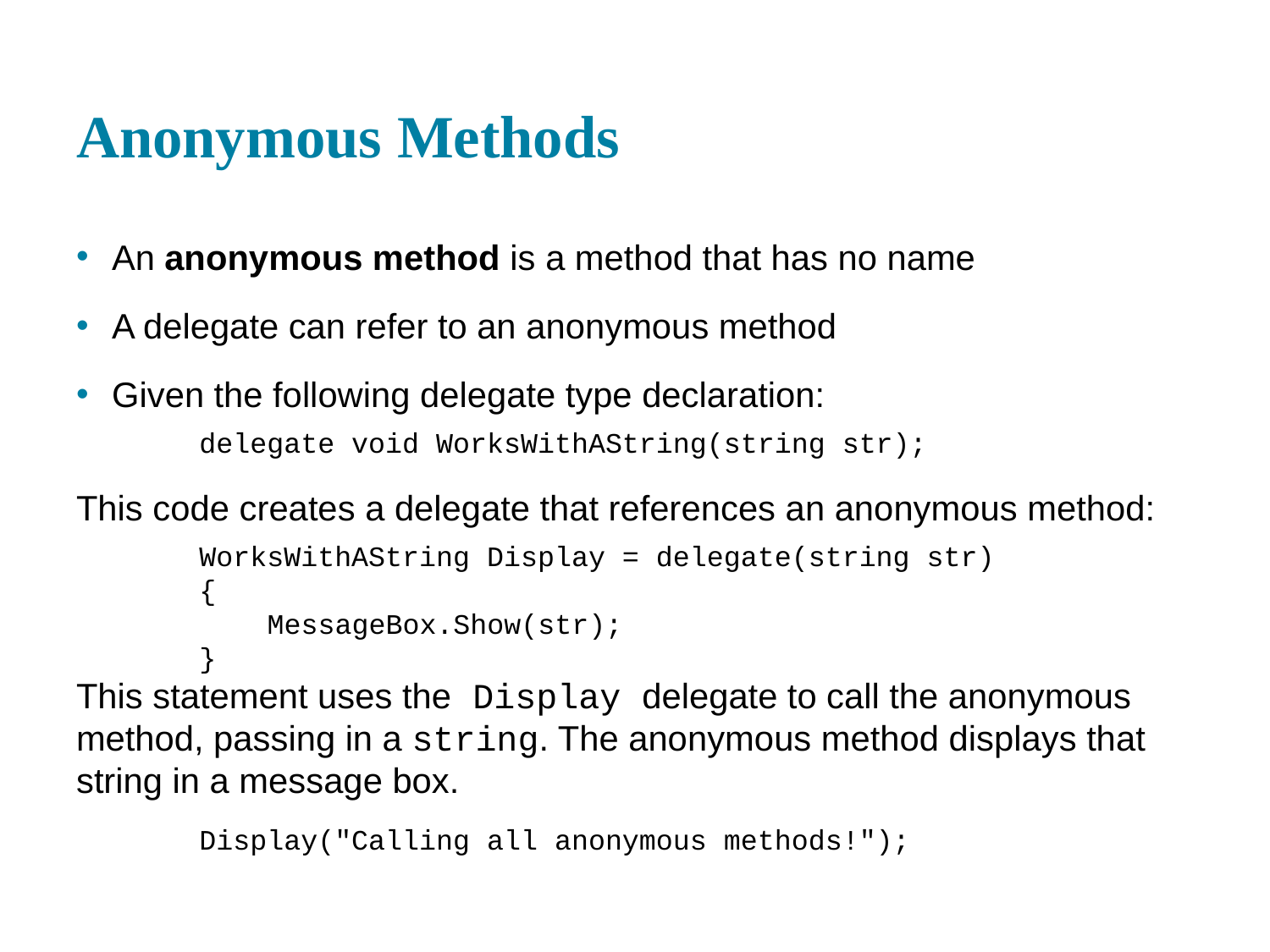

# Anonymous Methods
An anonymous method is a method that has no name
A delegate can refer to an anonymous method
Given the following delegate type declaration:
delegate void WorksWithAString(string str);
This code creates a delegate that references an anonymous method:
WorksWithAString Display = delegate(string str)
{
    MessageBox.Show(str);
}
This statement uses the Display delegate to call the anonymous method, passing in a string. The anonymous method displays that string in a message box.
Display("Calling all anonymous methods!");